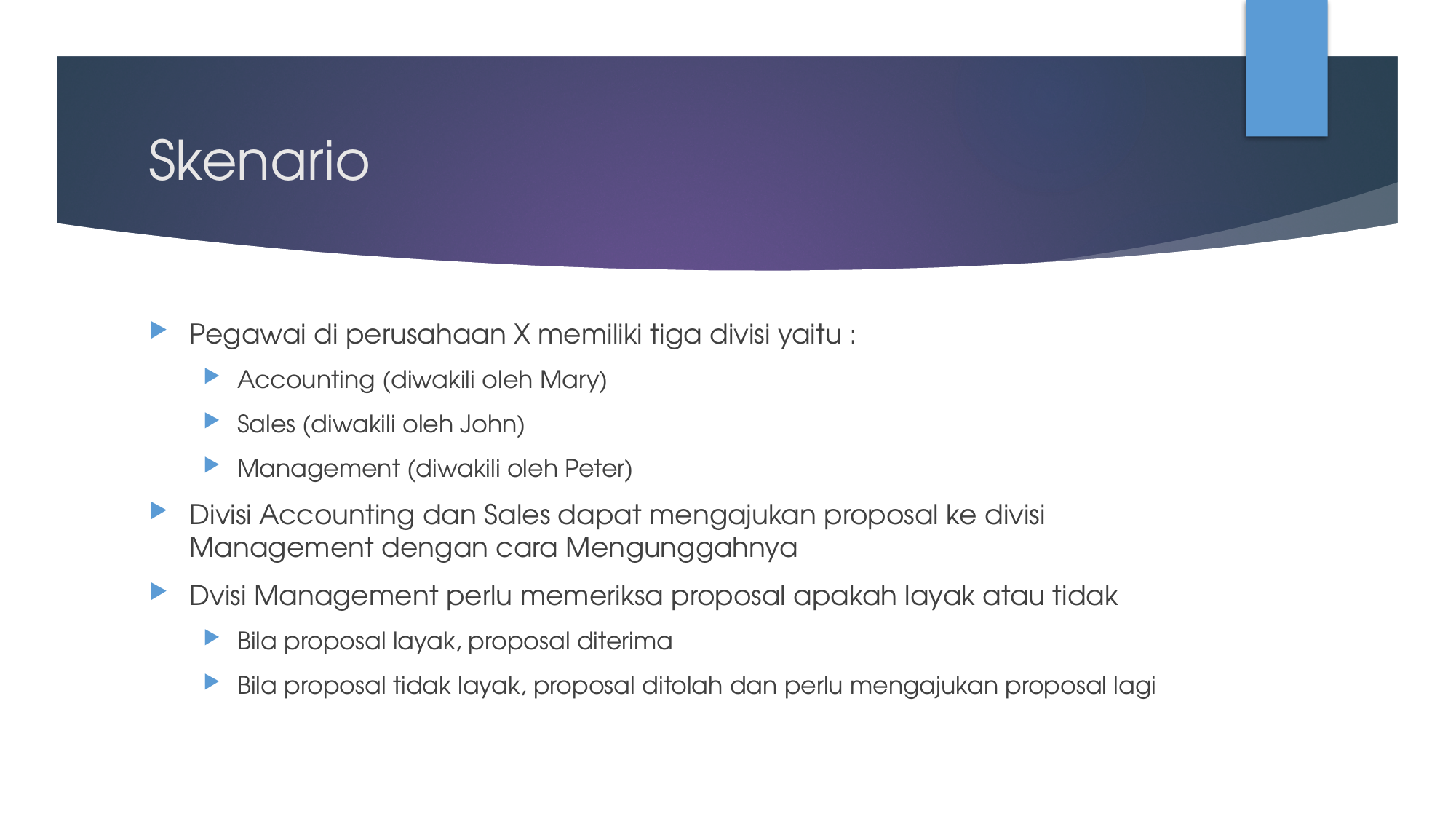

# Skenario
Pegawai di perusahaan X memiliki tiga divisi yaitu :
Accounting (diwakili oleh Mary)
Sales (diwakili oleh John)
Management (diwakili oleh Peter)
Divisi Accounting dan Sales dapat mengajukan proposal ke divisi Management dengan cara Mengunggahnya
Dvisi Management perlu memeriksa proposal apakah layak atau tidak
Bila proposal layak, proposal diterima
Bila proposal tidak layak, proposal ditolah dan perlu mengajukan proposal lagi